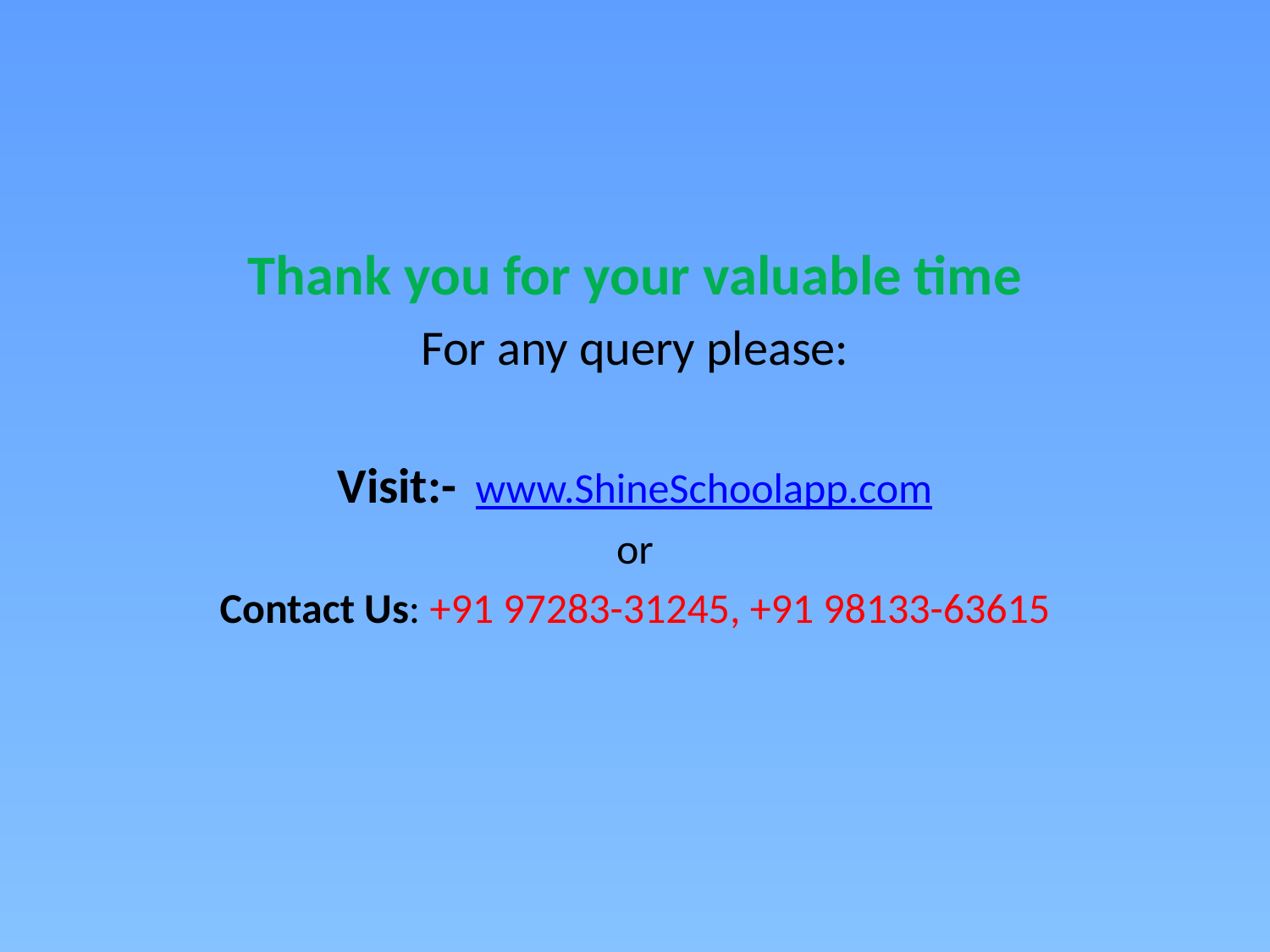

Thank you for your valuable time
For any query please:

Visit:-  www.ShineSchoolapp.com
or
Contact Us: +91 97283-31245, +91 98133-63615